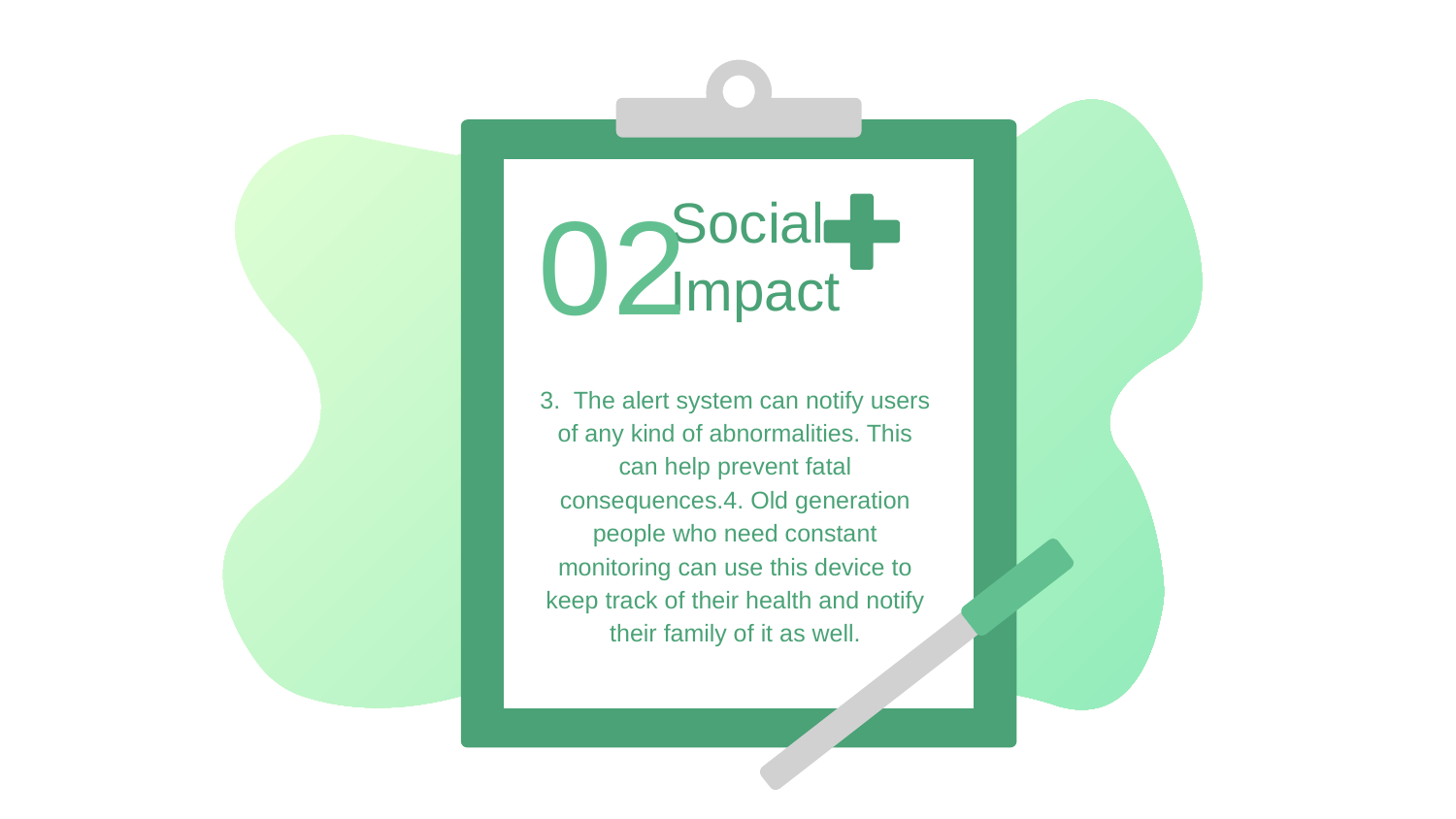

02
# Social Impact
3.  The alert system can notify users of any kind of abnormalities. This can help prevent fatal consequences.4. Old generation people who need constant monitoring can use this device to keep track of their health and notify their family of it as well.